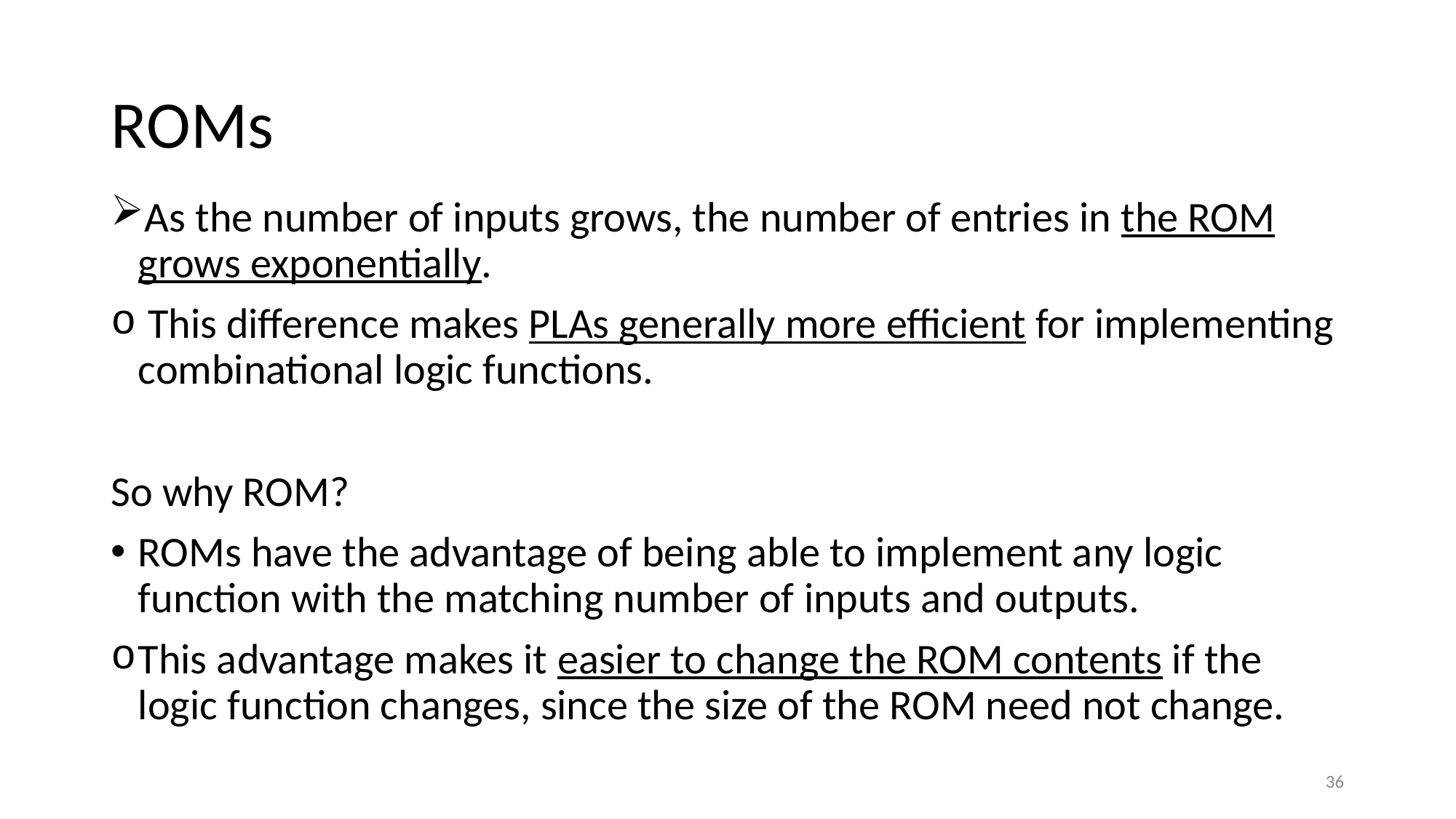

# ROMs
As the number of inputs grows, the number of entries in the ROM grows exponentially.
 This difference makes PLAs generally more efficient for implementing combinational logic functions.

So why ROM?
ROMs have the advantage of being able to implement any logic function with the matching number of inputs and outputs.
This advantage makes it easier to change the ROM contents if the logic function changes, since the size of the ROM need not change.

36